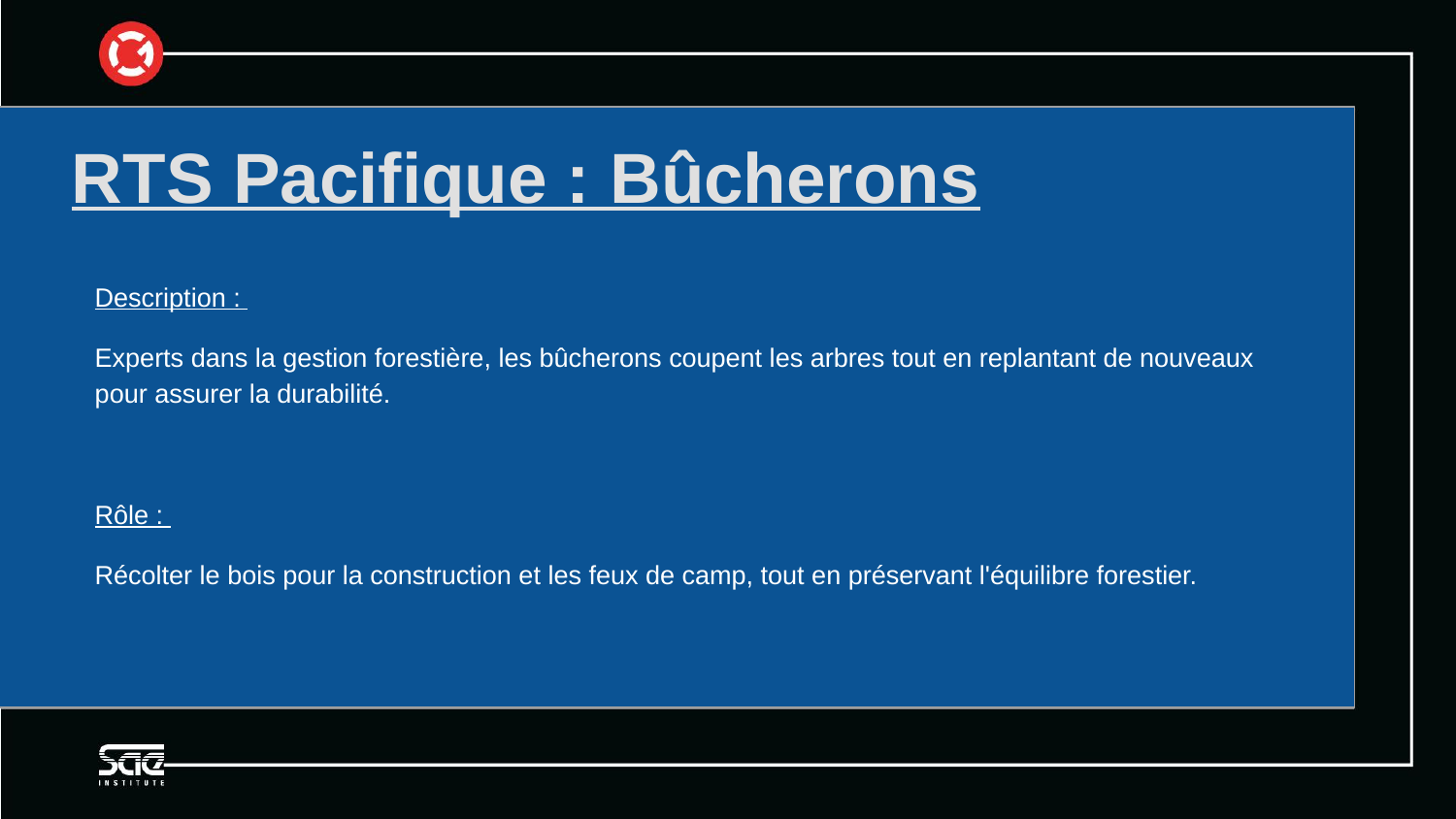

RTS Pacifique : Bûcherons

Description :
Experts dans la gestion forestière, les bûcherons coupent les arbres tout en replantant de nouveaux pour assurer la durabilité.

Rôle :
Récolter le bois pour la construction et les feux de camp, tout en préservant l'équilibre forestier.